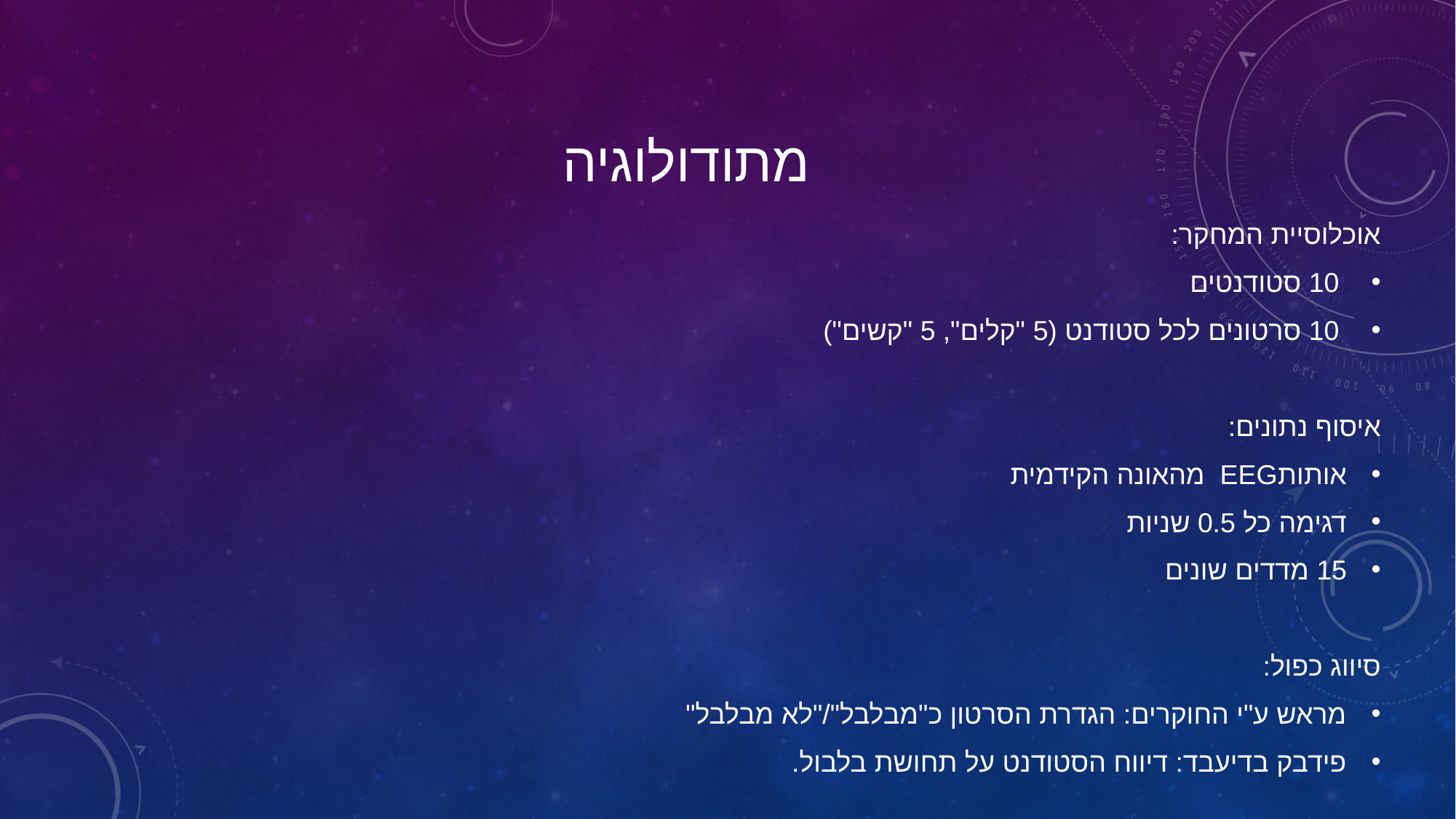

# מתודולוגיה
אוכלוסיית המחקר:
 10 סטודנטים
 10 סרטונים לכל סטודנט (5 "קלים", 5 "קשים")

איסוף נתונים:
אותותEEG  מהאונה הקידמית
דגימה כל 0.5 שניות
15 מדדים שונים

סיווג כפול:
מראש ע"י החוקרים: הגדרת הסרטון כ"מבלבל"/"לא מבלבל"
פידבק בדיעבד: דיווח הסטודנט על תחושת בלבול.